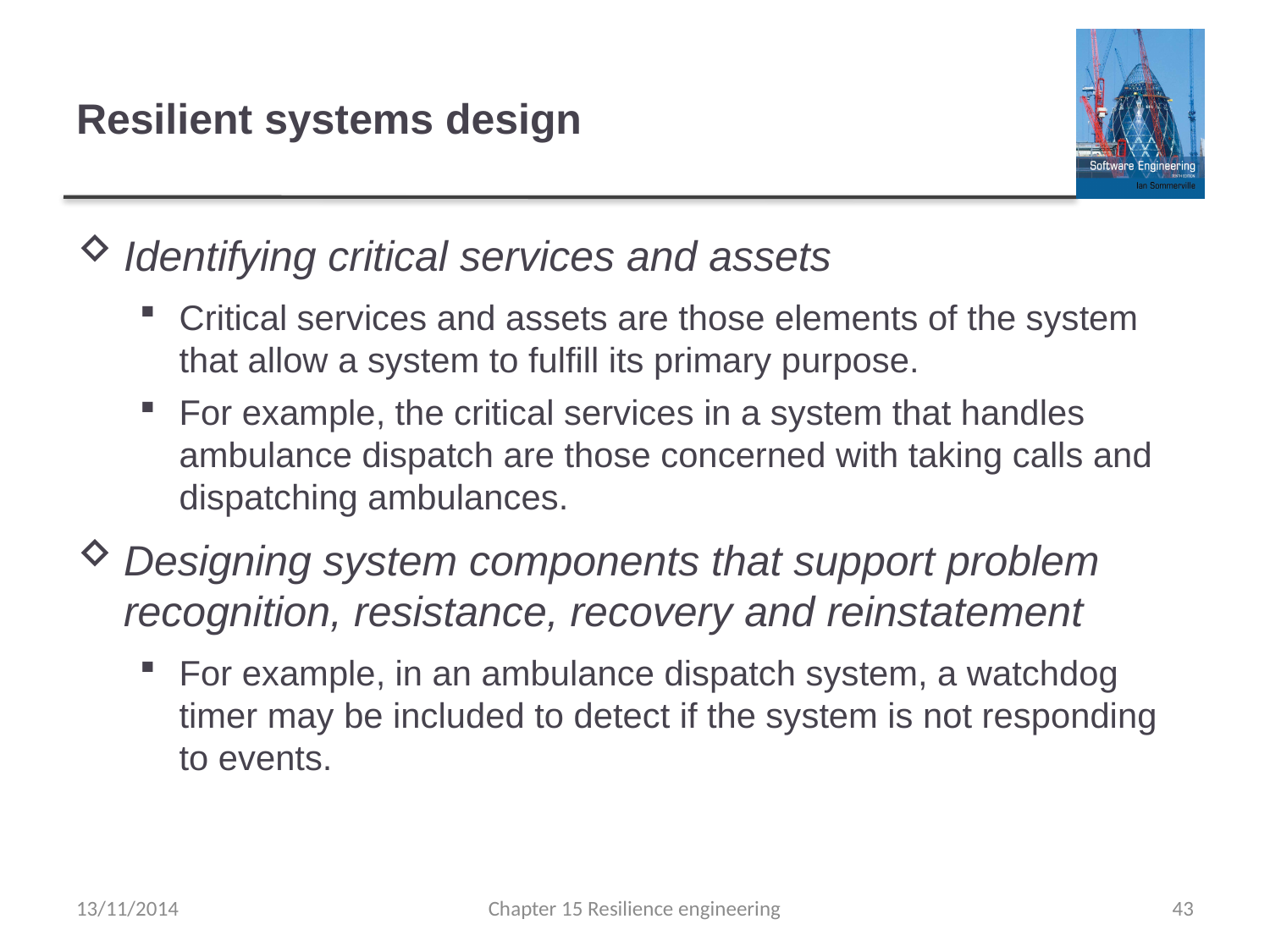

# Resilient systems design
Identifying critical services and assets
Critical services and assets are those elements of the system that allow a system to fulfill its primary purpose.
For example, the critical services in a system that handles ambulance dispatch are those concerned with taking calls and dispatching ambulances.
Designing system components that support problem recognition, resistance, recovery and reinstatement
For example, in an ambulance dispatch system, a watchdog timer may be included to detect if the system is not responding to events.
13/11/2014
Chapter 15 Resilience engineering
43